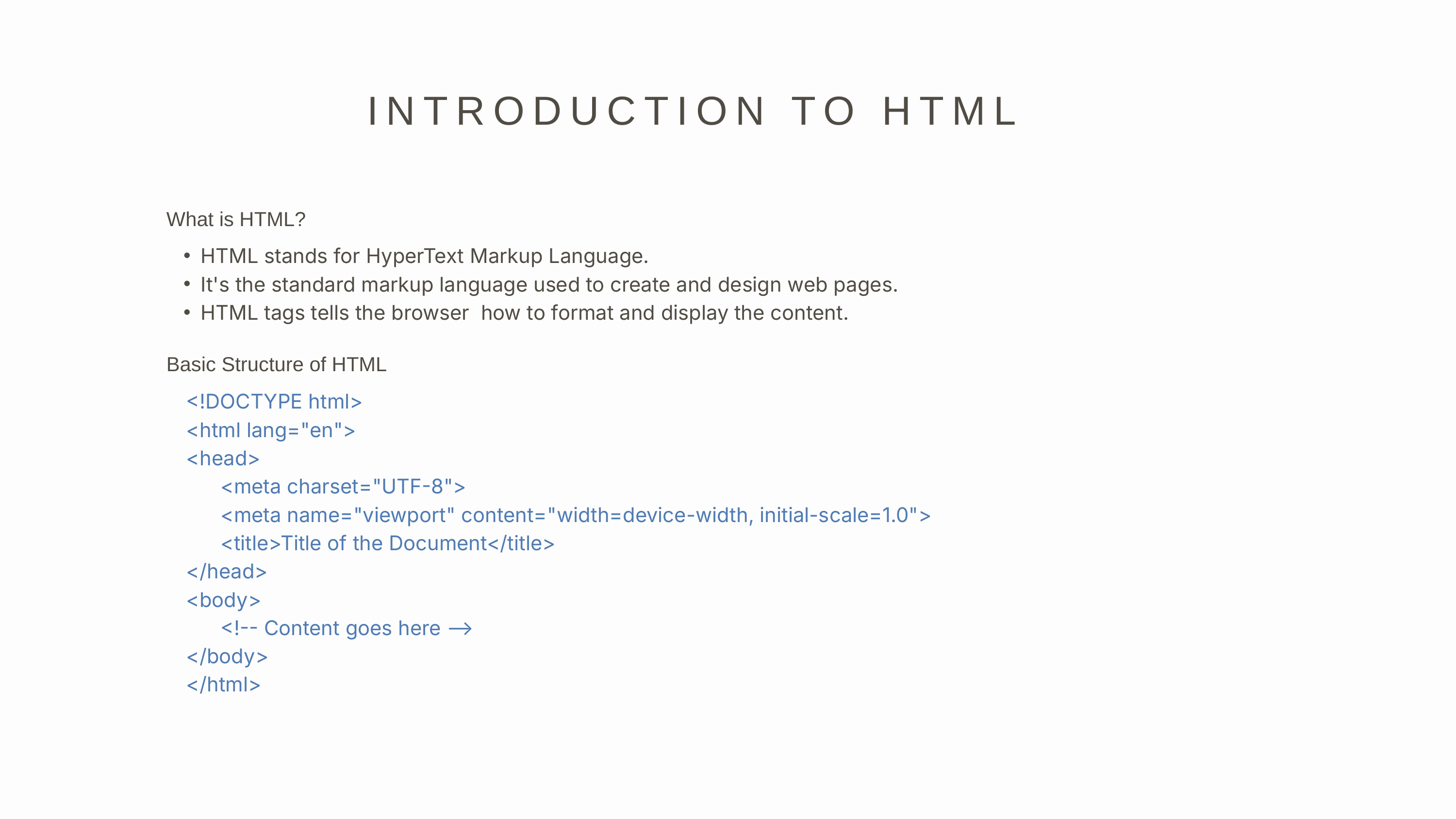

INTRODUCTION TO HTML
What is HTML?
HTML stands for HyperText Markup Language.
It's the standard markup language used to create and design web pages.
HTML tags tells the browser  how to format and display the content.
Basic Structure of HTML
<!DOCTYPE html>
<html lang="en">
<head>
      <meta charset="UTF-8">
      <meta name="viewport" content="width=device-width, initial-scale=1.0">
      <title>Title of the Document</title>
</head>
<body>
      <!-- Content goes here -->
</body>
</html>